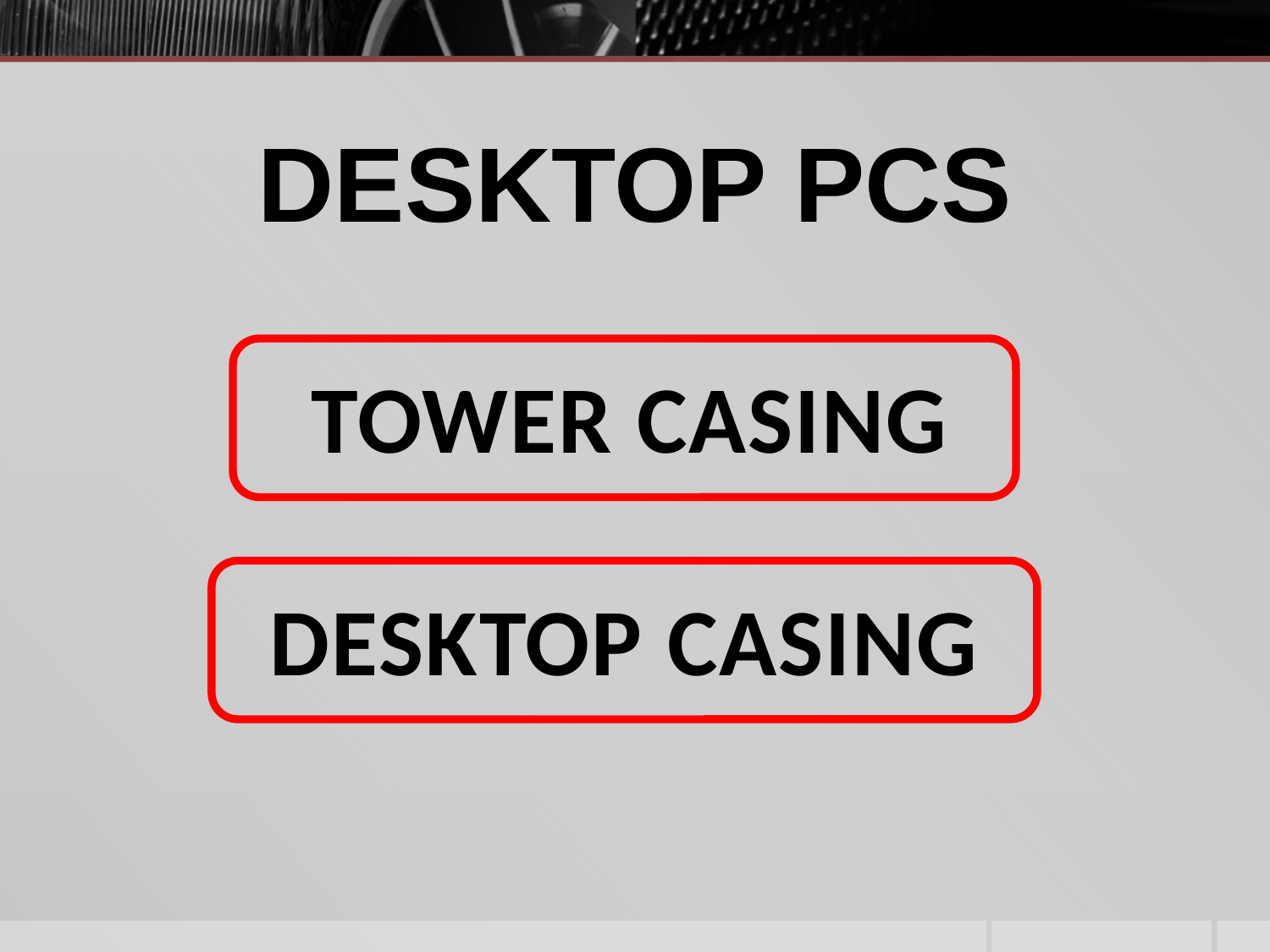

# DESKTOP PCS

Tower casing

Desktop casing